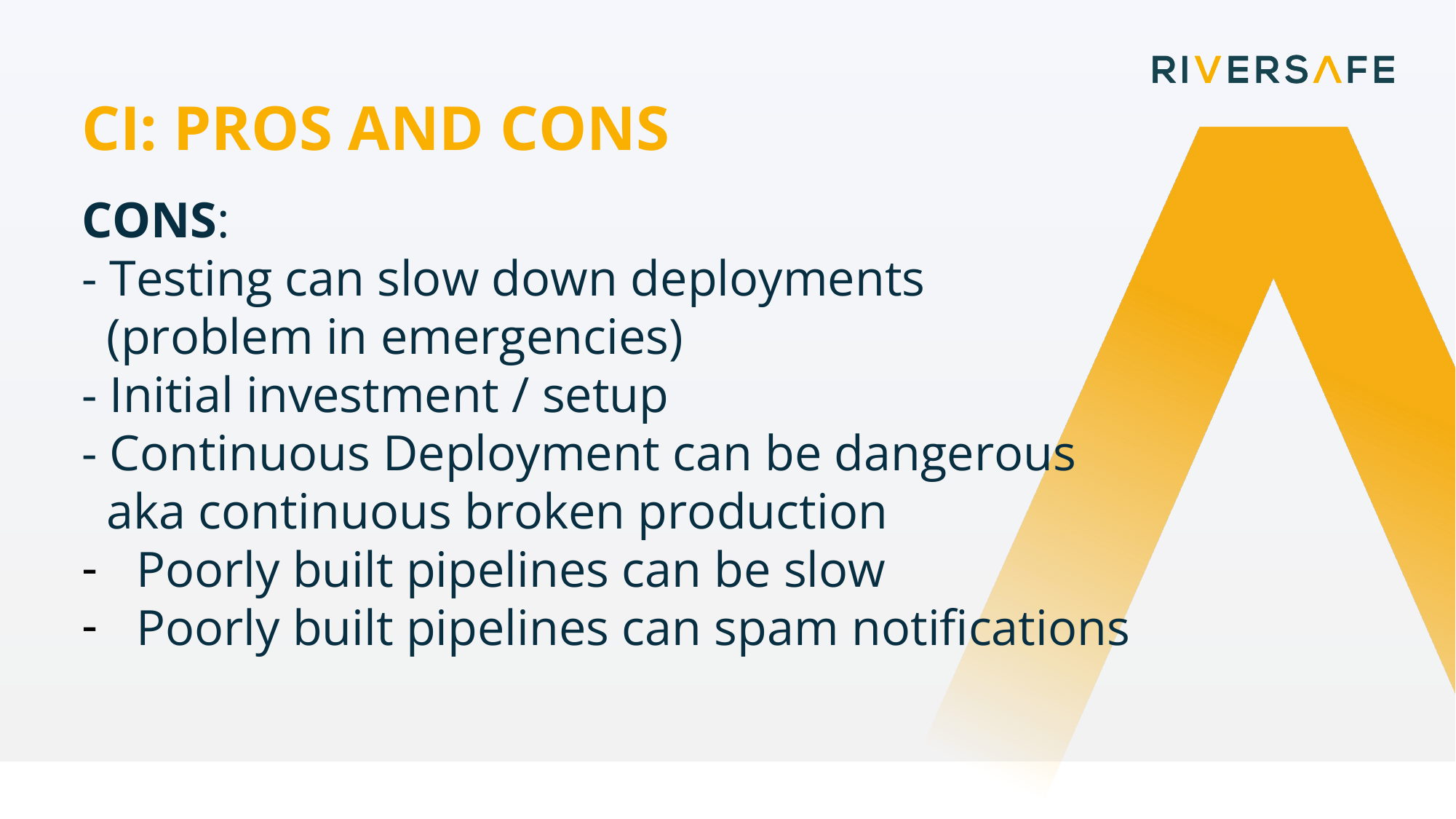

CI: PROS AND CONS
CONS:
- Testing can slow down deployments
  (problem in emergencies)
- Initial investment / setup
- Continuous Deployment can be dangerous
  aka continuous broken production
Poorly built pipelines can be slow
Poorly built pipelines can spam notifications